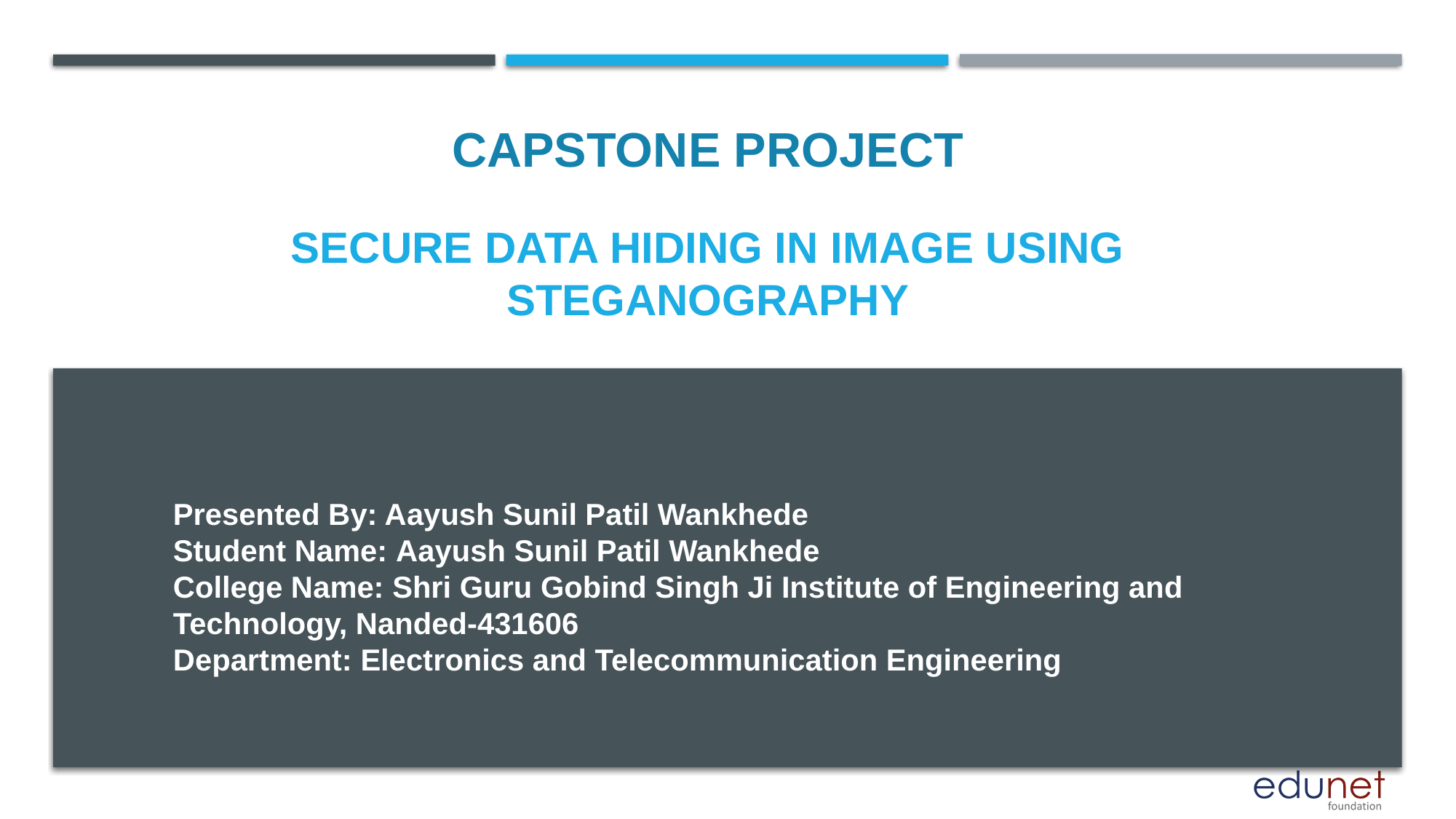

CAPSTONE PROJECT
# Secure Data Hiding in Image Using Steganography
Presented By: Aayush Sunil Patil Wankhede
Student Name: Aayush Sunil Patil Wankhede
College Name: Shri Guru Gobind Singh Ji Institute of Engineering and Technology, Nanded-431606
Department: Electronics and Telecommunication Engineering